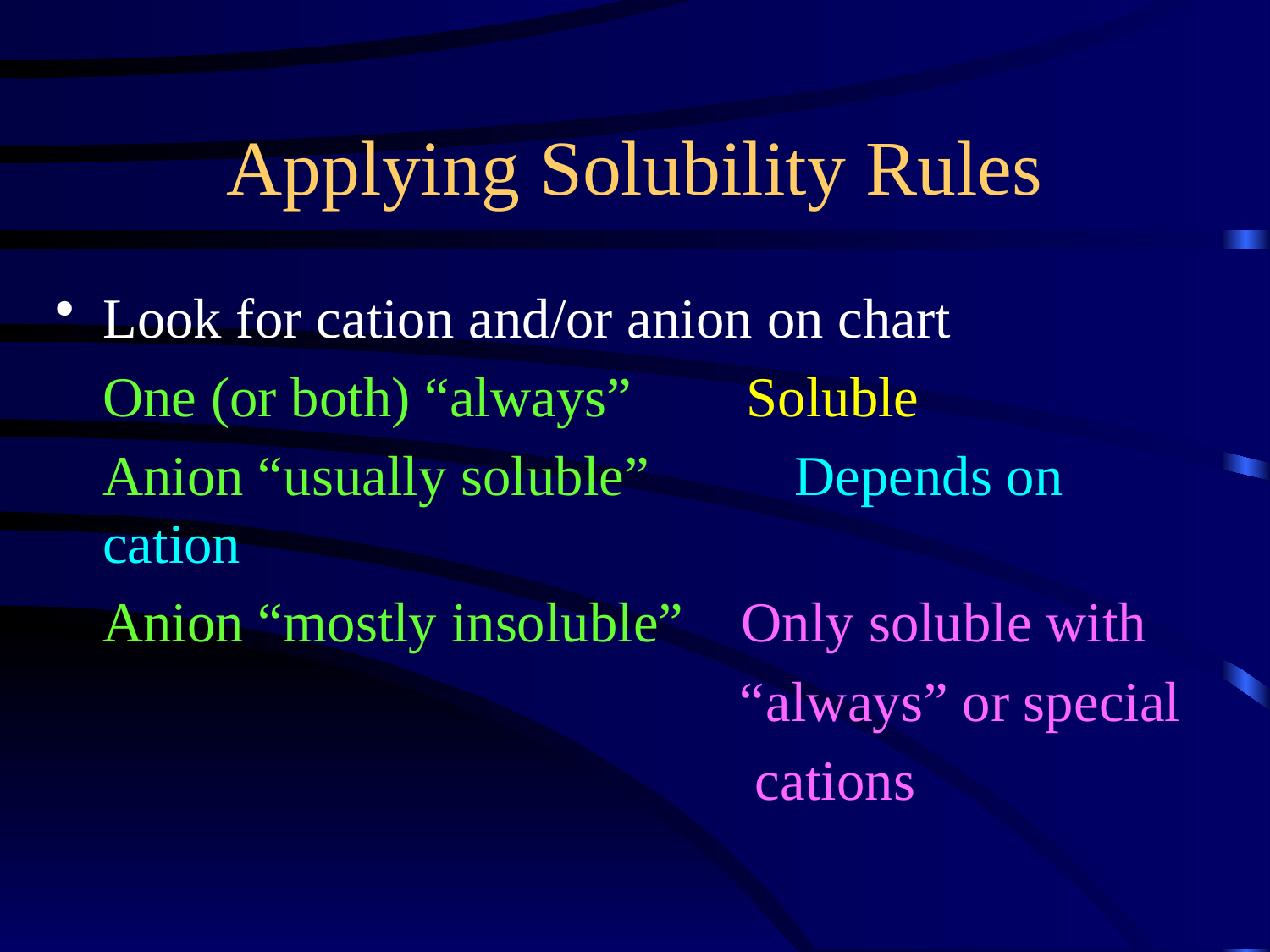

Applying Solubility Rules
Look for cation and/or anion on chart
One (or both) “always”        Soluble
Anion “usually soluble”	    Depends on cation
Anion “mostly insoluble”    Only soluble with
                                             “always” or special
                                              cations